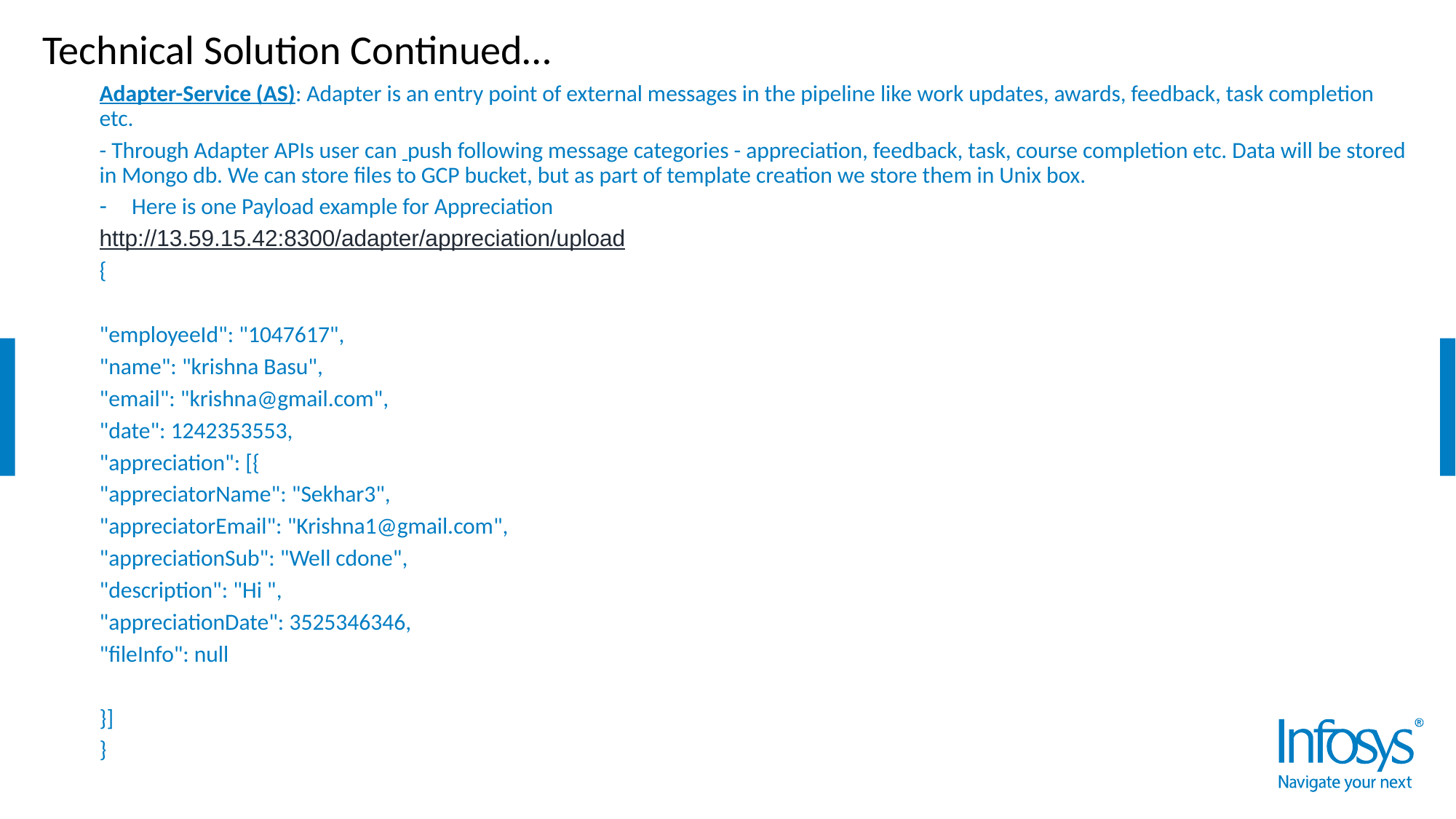

# Technical Solution Continued…
Adapter-Service (AS): Adapter is an entry point of external messages in the pipeline like work updates, awards, feedback, task completion etc.
- Through Adapter APIs user can  push following message categories - appreciation, feedback, task, course completion etc. Data will be stored in Mongo db. We can store files to GCP bucket, but as part of template creation we store them in Unix box.
Here is one Payload example for Appreciation
http://13.59.15.42:8300/adapter/appreciation/upload
{

	"employeeId": "1047617",
	"name": "krishna Basu",
	"email": "krishna@gmail.com",
	"date": 1242353553,
	"appreciation": [{
		"appreciatorName": "Sekhar3",
		"appreciatorEmail": "Krishna1@gmail.com",
		"appreciationSub": "Well cdone",
		"description": "Hi ",
		"appreciationDate": 3525346346,
		"fileInfo": null

	}]
}